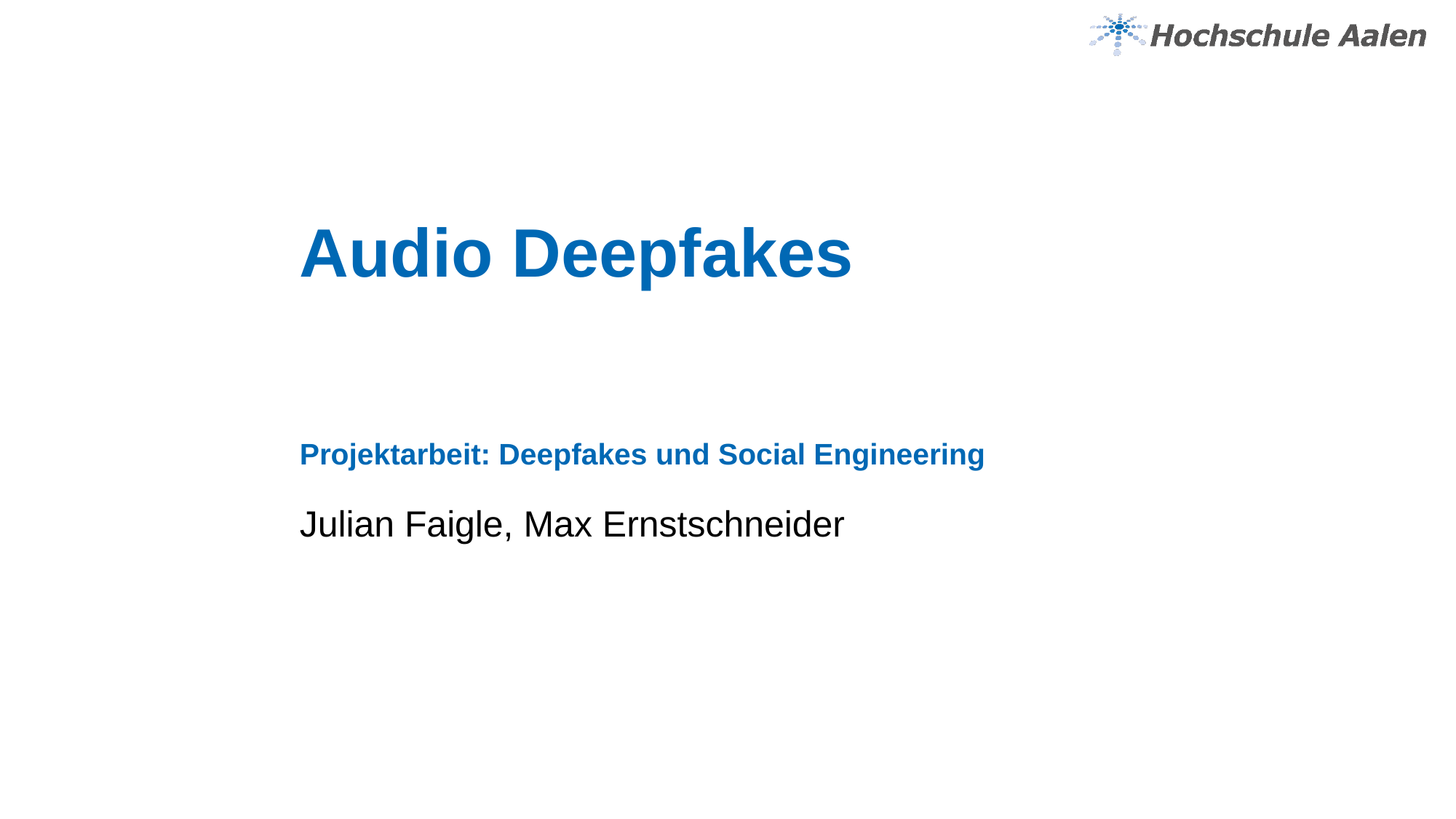

# Audio Deepfakes Projektarbeit: Deepfakes und Social Engineering
Julian Faigle, Max Ernstschneider